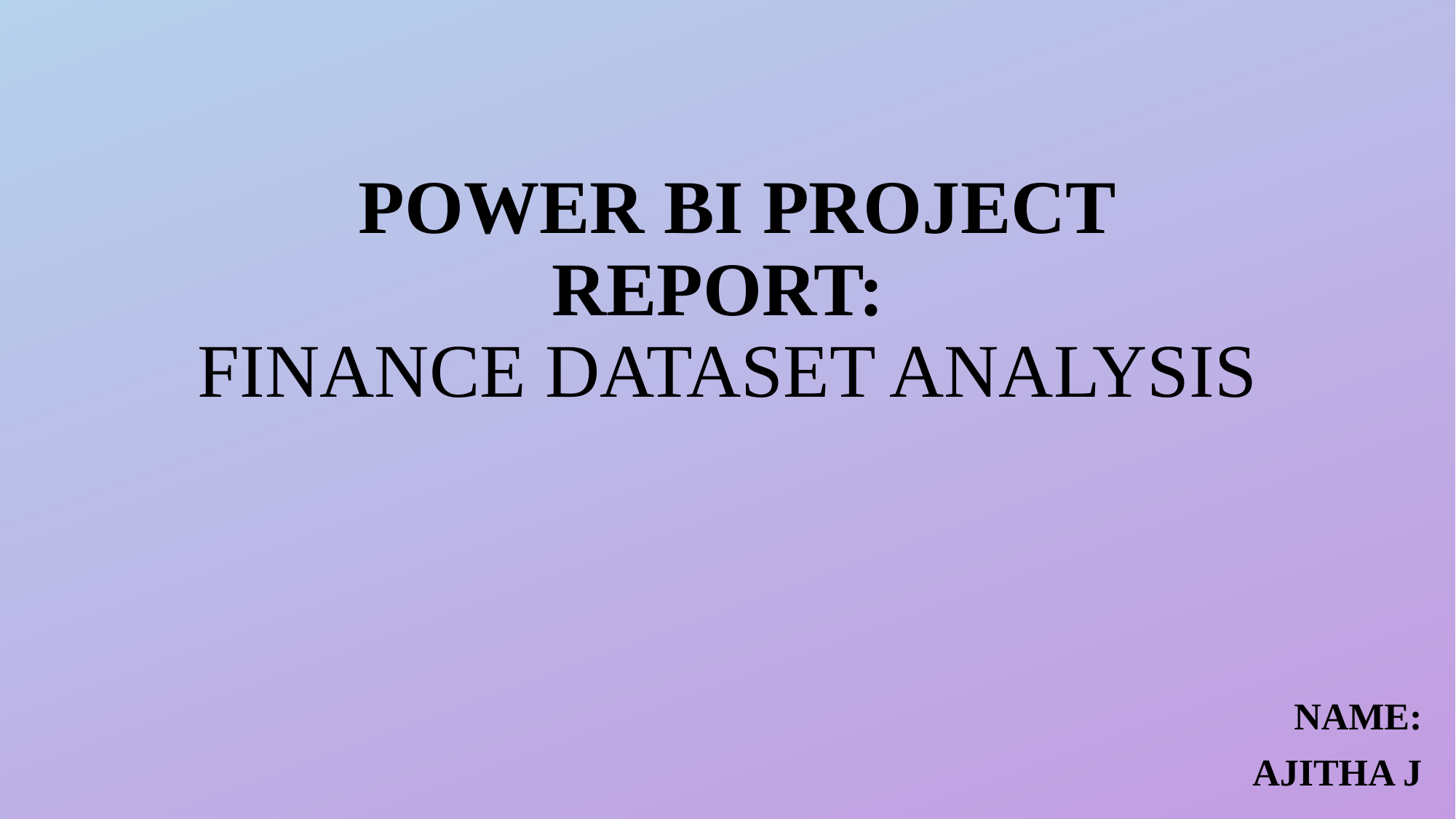

# POWER BI PROJECT REPORT: FINANCE DATASET ANALYSIS

 NAME:
AJITHA J